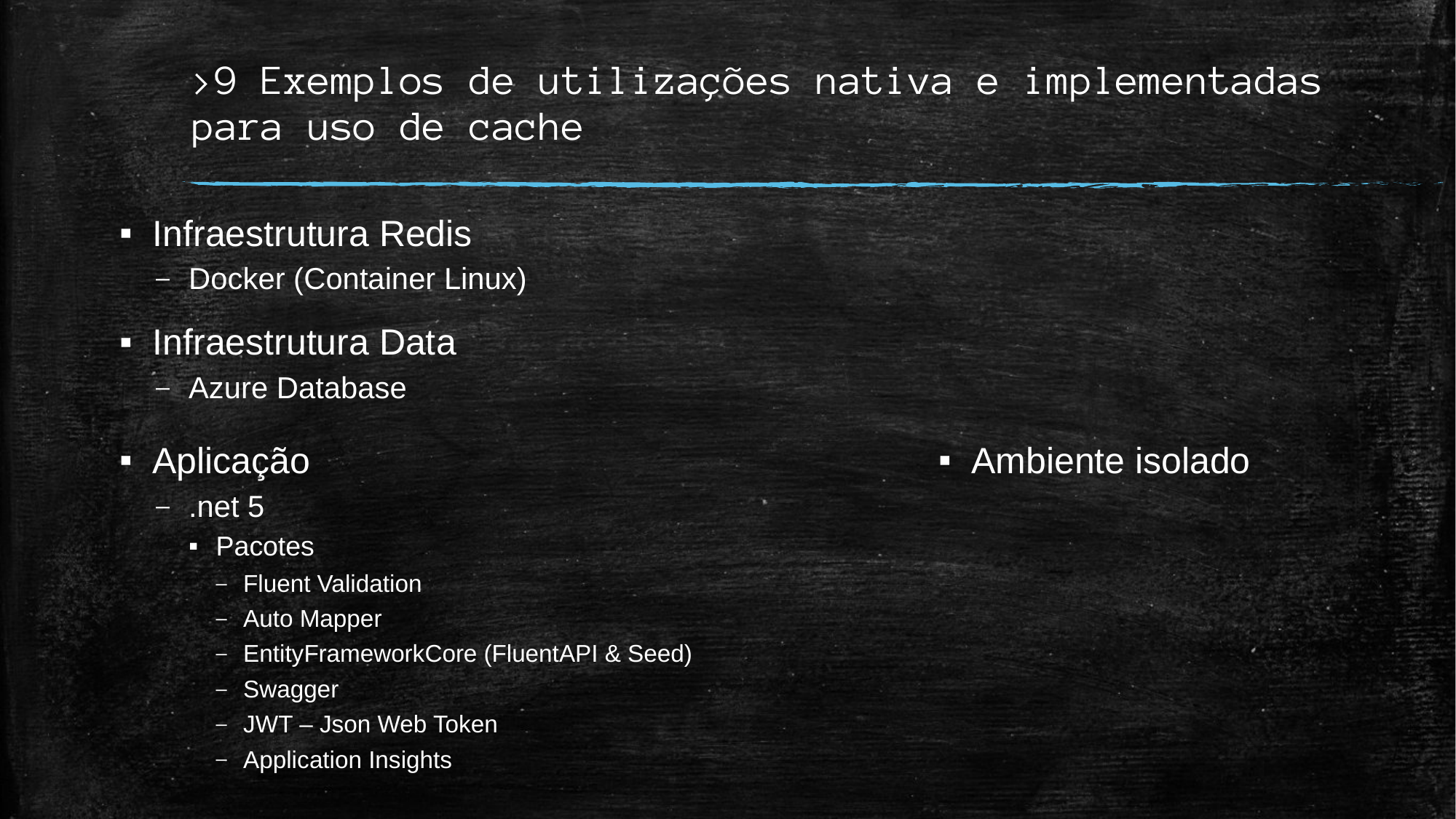

# >9 Exemplos de utilizações nativa e implementadas para uso de cache
Infraestrutura Redis
Docker (Container Linux)

Infraestrutura Data
Azure Database
Aplicação
.net 5
Pacotes
Fluent Validation
Auto Mapper
EntityFrameworkCore (FluentAPI & Seed)
Swagger
JWT – Json Web Token
Application Insights

Ambiente isolado